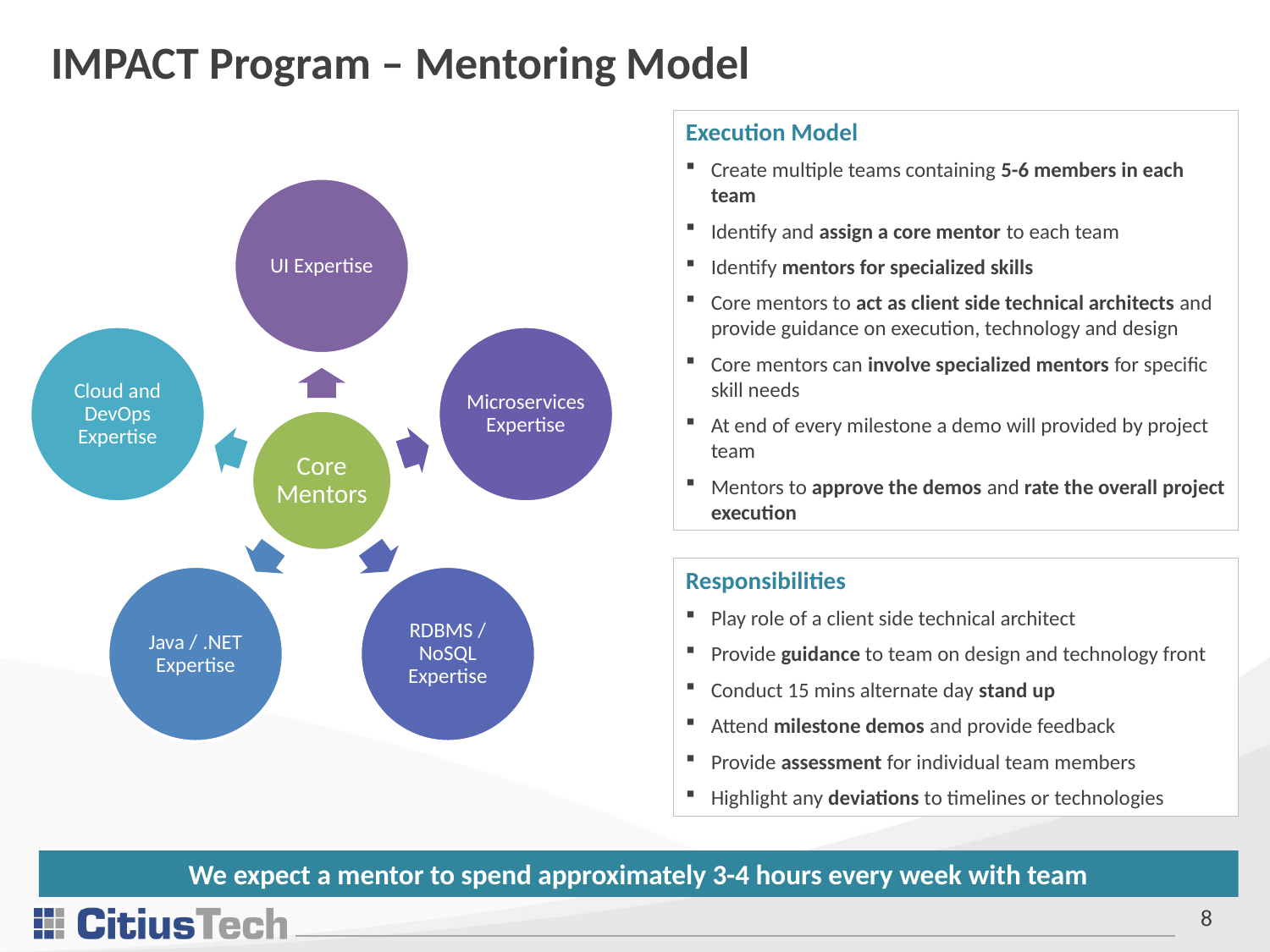

# IMPACT Program – Mentoring Model
Execution Model
Create multiple teams containing 5-6 members in each team
Identify and assign a core mentor to each team
Identify mentors for specialized skills
Core mentors to act as client side technical architects and provide guidance on execution, technology and design
Core mentors can involve specialized mentors for specific skill needs
At end of every milestone a demo will provided by project team
Mentors to approve the demos and rate the overall project execution
Core Mentors

UI Expertise

Microservices Expertise

RDBMS / NoSQL Expertise

Java / .NET Expertise

Cloud and DevOps Expertise
Responsibilities
Play role of a client side technical architect
Provide guidance to team on design and technology front
Conduct 15 mins alternate day stand up
Attend milestone demos and provide feedback
Provide assessment for individual team members
Highlight any deviations to timelines or technologies
We expect a mentor to spend approximately 3-4 hours every week with team